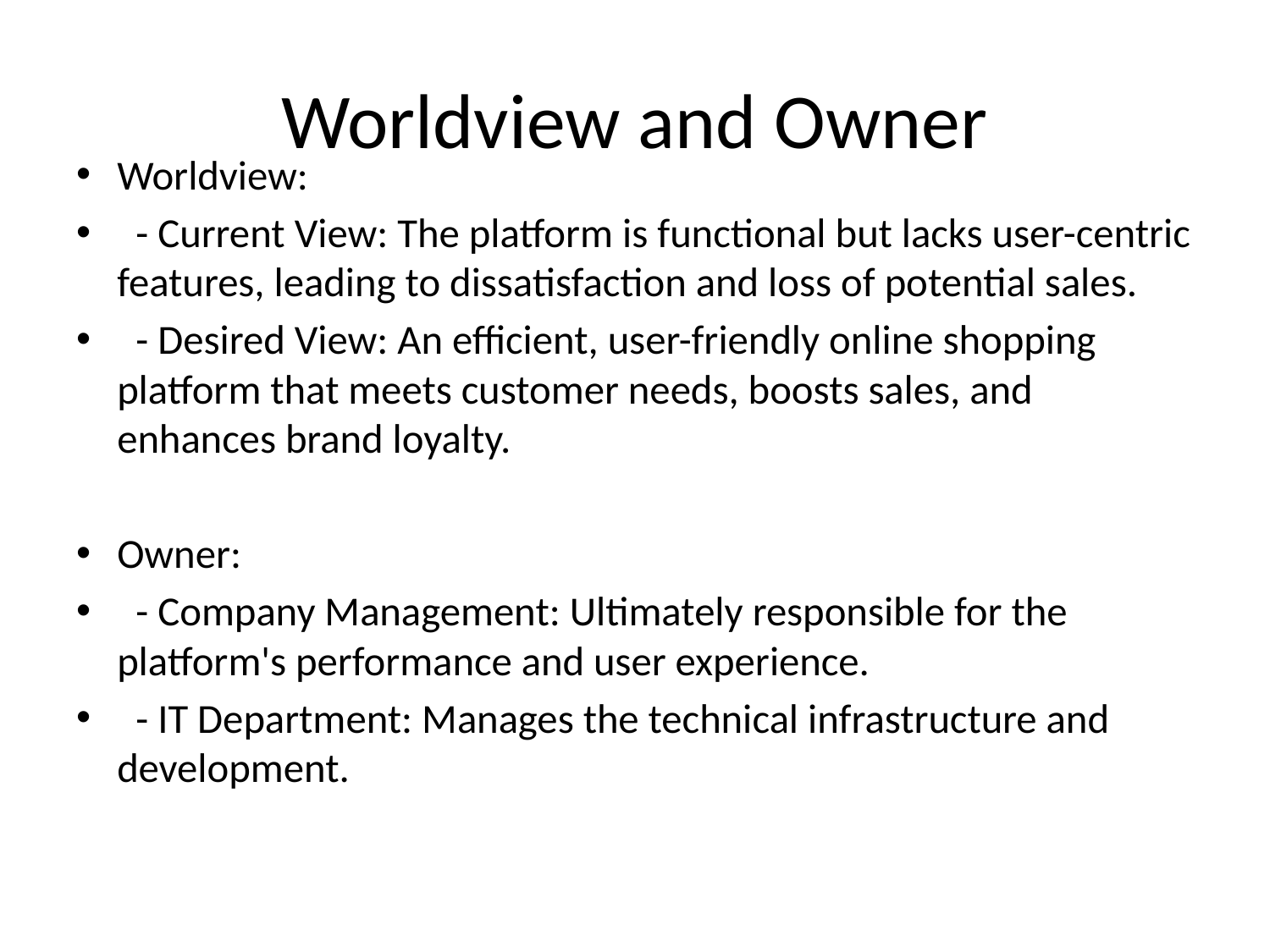

# Worldview and Owner
Worldview:
  - Current View: The platform is functional but lacks user-centric features, leading to dissatisfaction and loss of potential sales.
  - Desired View: An efficient, user-friendly online shopping platform that meets customer needs, boosts sales, and enhances brand loyalty.

Owner:
  - Company Management: Ultimately responsible for the platform's performance and user experience.
  - IT Department: Manages the technical infrastructure and development.